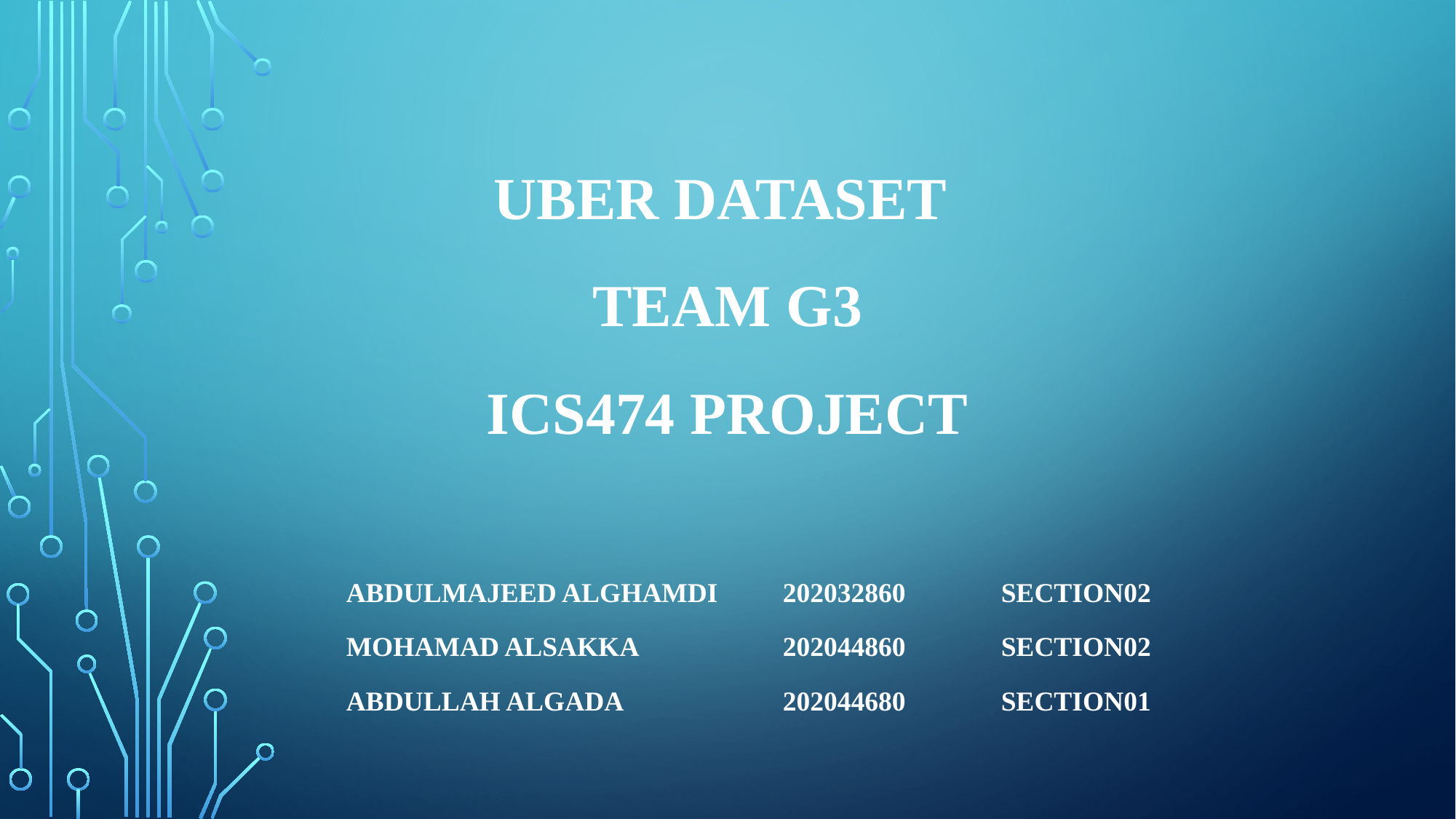

# Uber Dataset Team G3 ICS474 Project
Abdulmajeed Alghamdi 	202032860	Section02
Mohamad Alsakka		202044860	Section02
Abdullah Algada		202044680	Section01